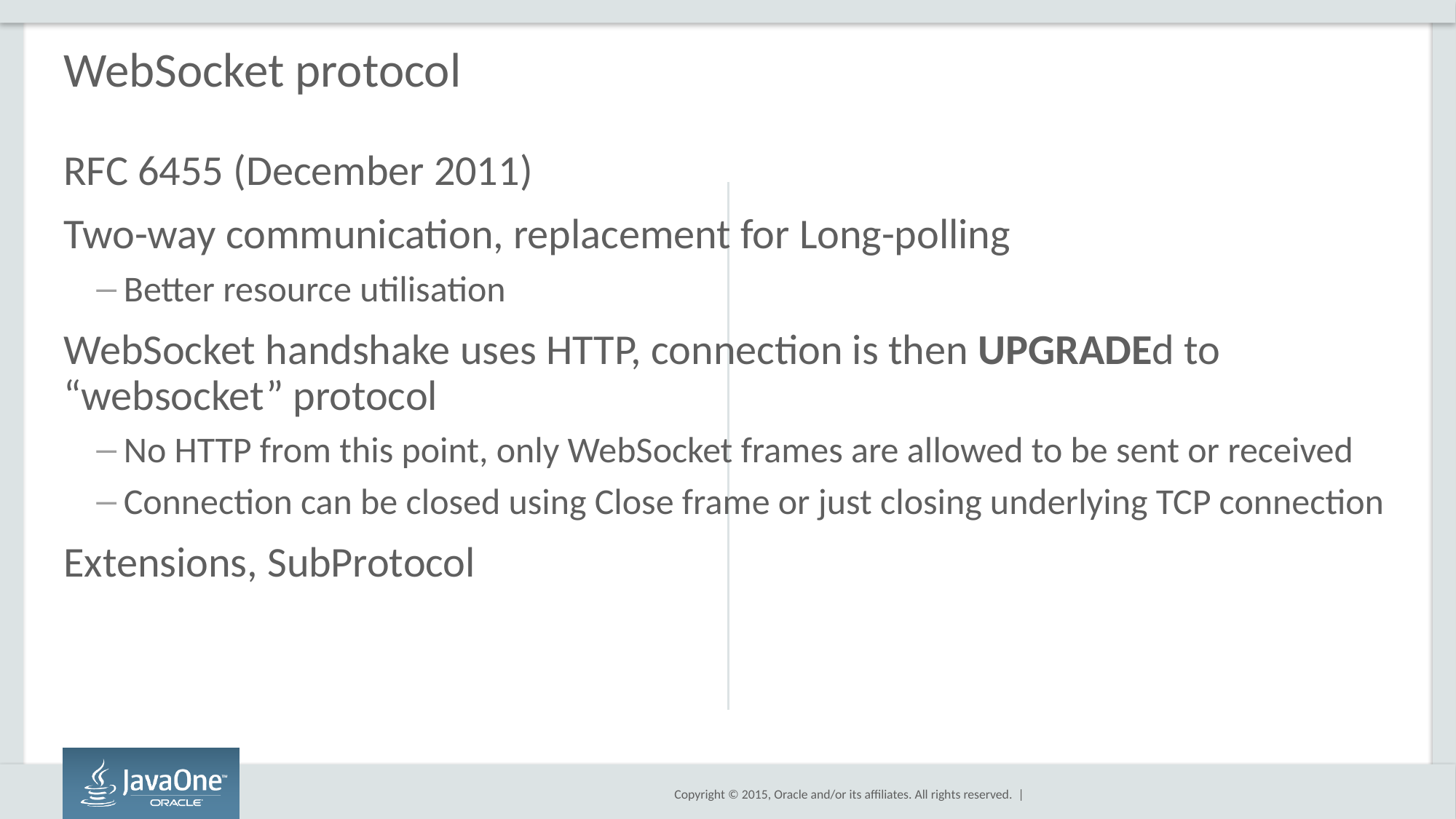

# WebSocket protocol
RFC 6455 (December 2011)
Two-way communication, replacement for Long-polling
Better resource utilisation
WebSocket handshake uses HTTP, connection is then UPGRADEd to “websocket” protocol
No HTTP from this point, only WebSocket frames are allowed to be sent or received
Connection can be closed using Close frame or just closing underlying TCP connection
Extensions, SubProtocol